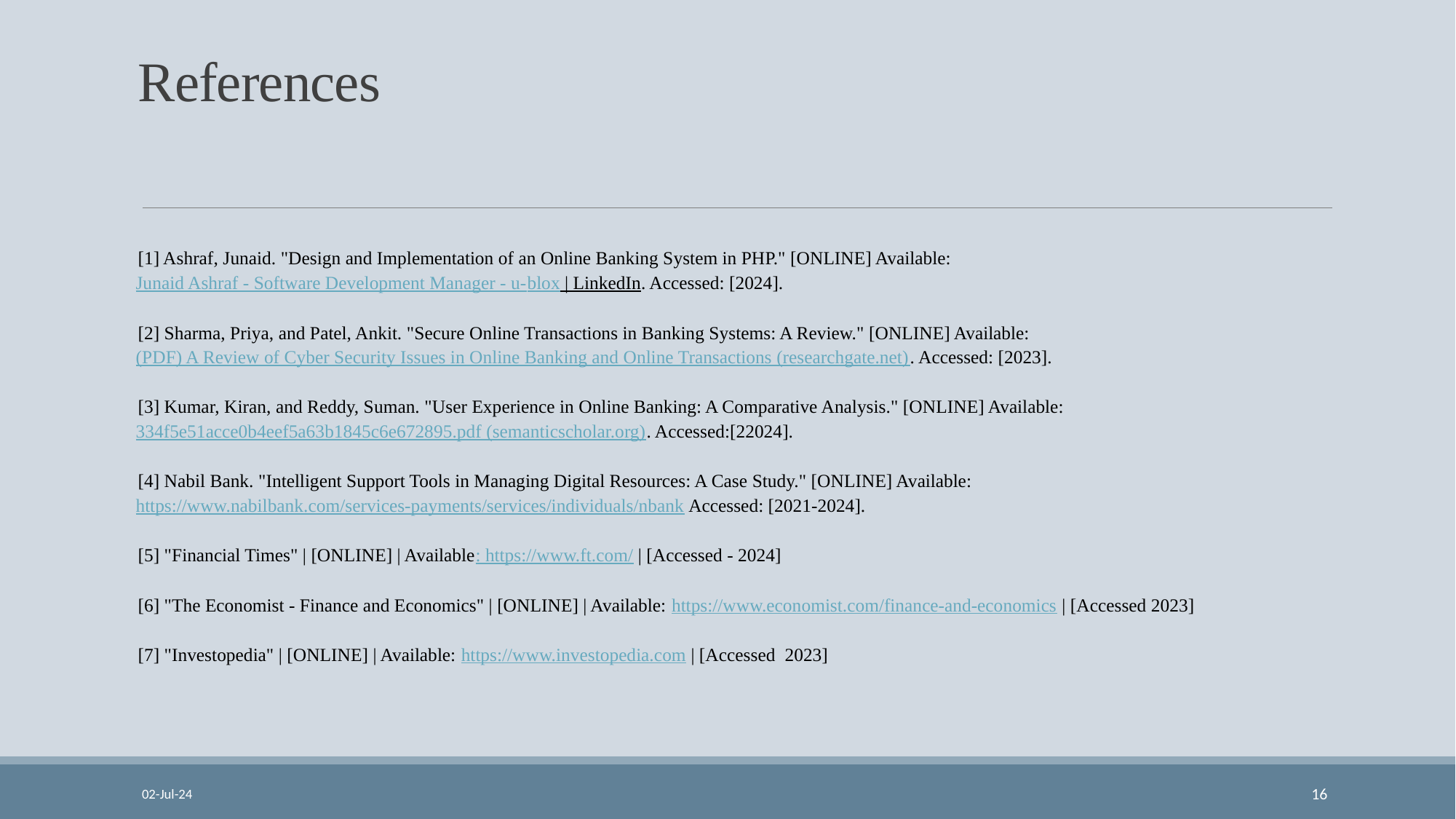

# References

[1] Ashraf, Junaid. "Design and Implementation of an Online Banking System in PHP." [ONLINE] Available: Junaid Ashraf - Software Development Manager - u-blox | LinkedIn. Accessed: [2024].

[2] Sharma, Priya, and Patel, Ankit. "Secure Online Transactions in Banking Systems: A Review." [ONLINE] Available: (PDF) A Review of Cyber Security Issues in Online Banking and Online Transactions (researchgate.net). Accessed: [2023].

[3] Kumar, Kiran, and Reddy, Suman. "User Experience in Online Banking: A Comparative Analysis." [ONLINE] Available: 334f5e51acce0b4eef5a63b1845c6e672895.pdf (semanticscholar.org). Accessed:[22024].

[4] Nabil Bank. "Intelligent Support Tools in Managing Digital Resources: A Case Study." [ONLINE] Available: https://www.nabilbank.com/services-payments/services/individuals/nbank Accessed: [2021-2024].

[5] "Financial Times" | [ONLINE] | Available: https://www.ft.com/ | [Accessed - 2024]

[6] "The Economist - Finance and Economics" | [ONLINE] | Available: https://www.economist.com/finance-and-economics | [Accessed 2023]

[7] "Investopedia" | [ONLINE] | Available: https://www.investopedia.com | [Accessed  2023]

02-Jul-24
16